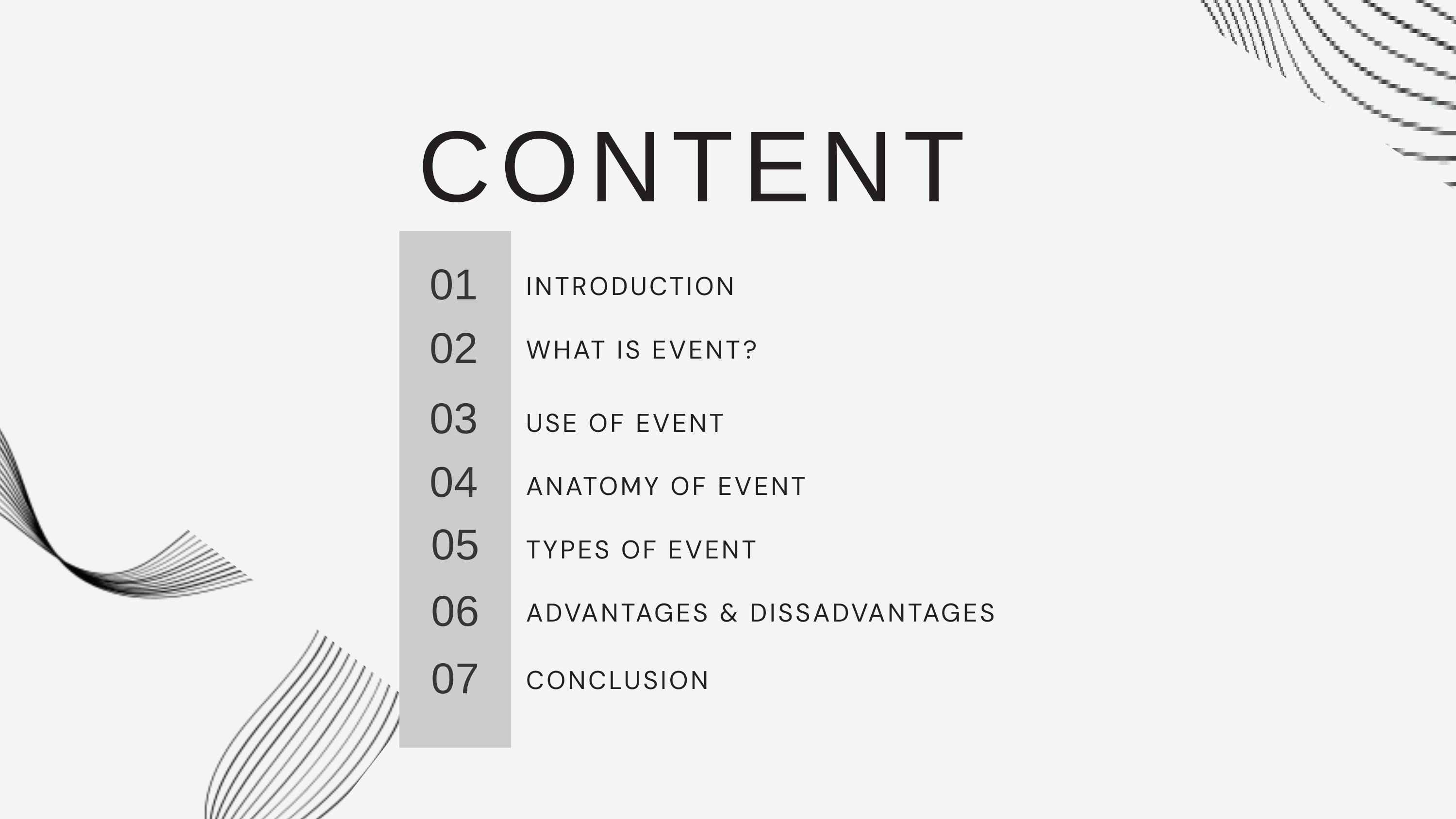

CONTENT

01
INTRODUCTION
02
WHAT IS EVENT?
03
USE OF EVENT

04
ANATOMY OF EVENT
05
TYPES OF EVENT
06
ADVANTAGES & DISSADVANTAGES
07
CONCLUSION